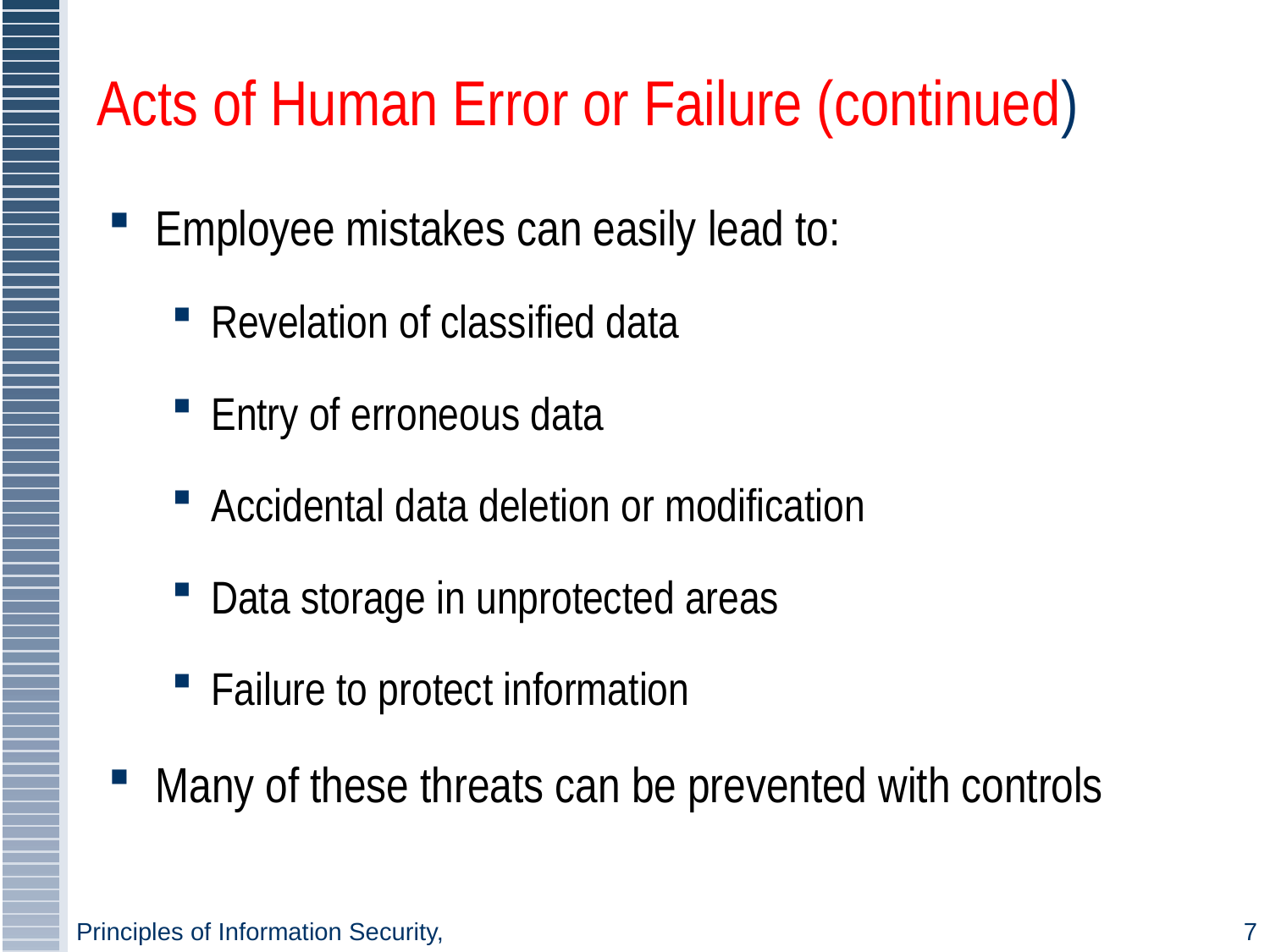

# Acts of Human Error or Failure (continued)
Employee mistakes can easily lead to:
Revelation of classified data
Entry of erroneous data
Accidental data deletion or modification
Data storage in unprotected areas
Failure to protect information
Many of these threats can be prevented with controls
Principles of Information Security,
7